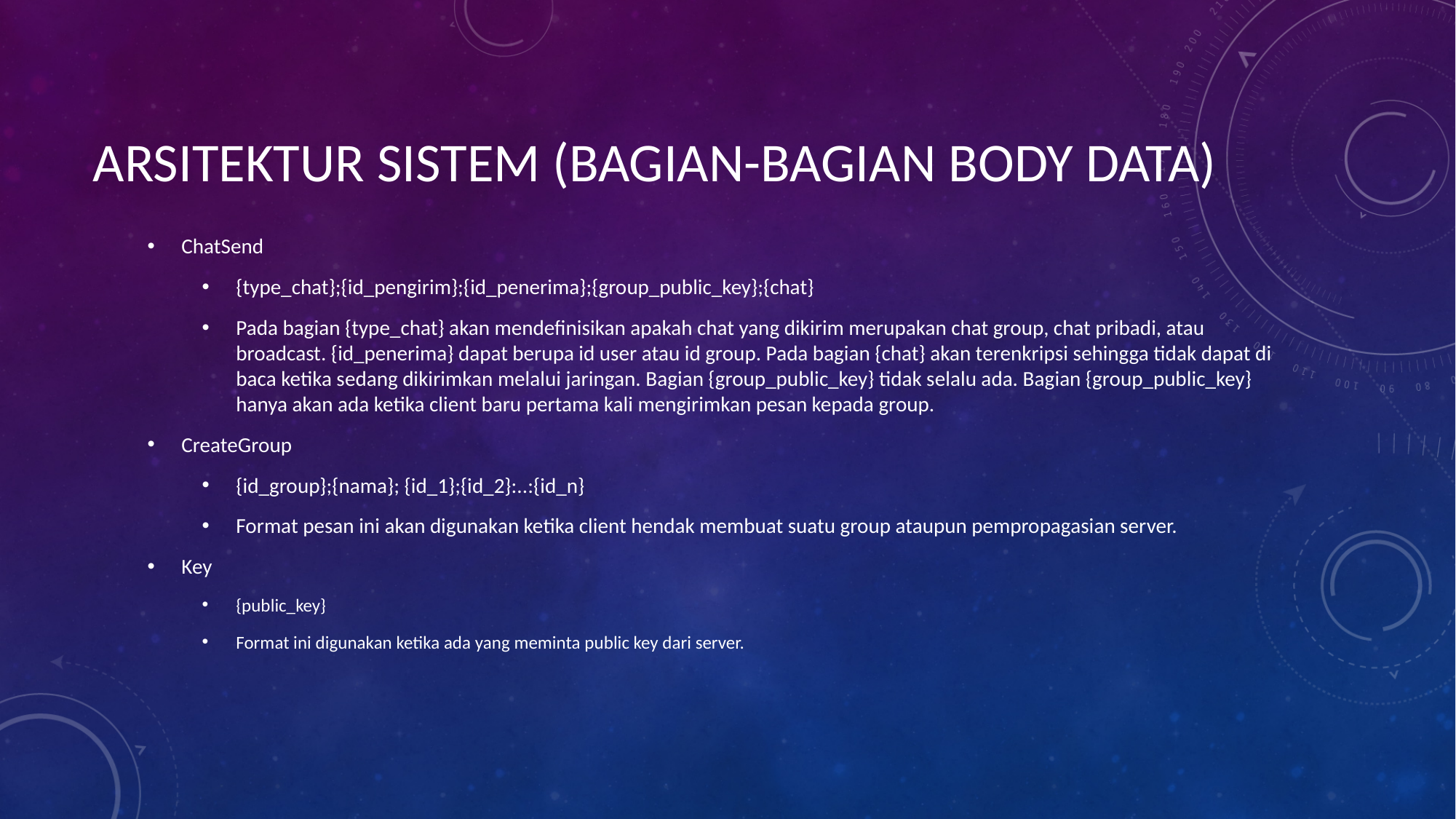

# Arsitektur sistem (bagian-bagian body data)
ChatSend
{type_chat};{id_pengirim};{id_penerima};{group_public_key};{chat}
Pada bagian {type_chat} akan mendefinisikan apakah chat yang dikirim merupakan chat group, chat pribadi, atau broadcast. {id_penerima} dapat berupa id user atau id group. Pada bagian {chat} akan terenkripsi sehingga tidak dapat di baca ketika sedang dikirimkan melalui jaringan. Bagian {group_public_key} tidak selalu ada. Bagian {group_public_key} hanya akan ada ketika client baru pertama kali mengirimkan pesan kepada group.
CreateGroup
{id_group};{nama}; {id_1};{id_2}:..:{id_n}
Format pesan ini akan digunakan ketika client hendak membuat suatu group ataupun pempropagasian server.
Key
{public_key}
Format ini digunakan ketika ada yang meminta public key dari server.